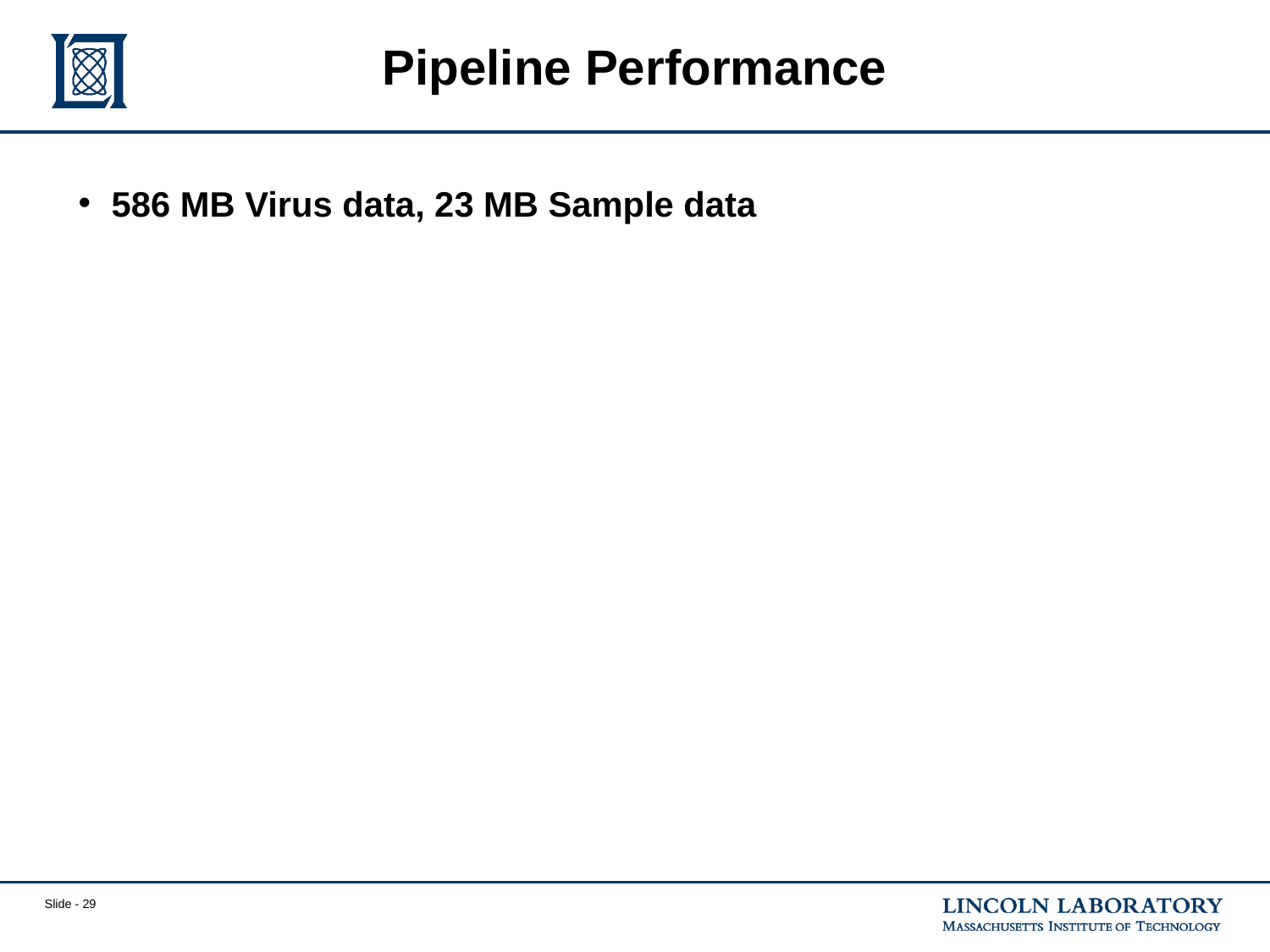

# Pipeline Performance
586 MB Virus data, 23 MB Sample data